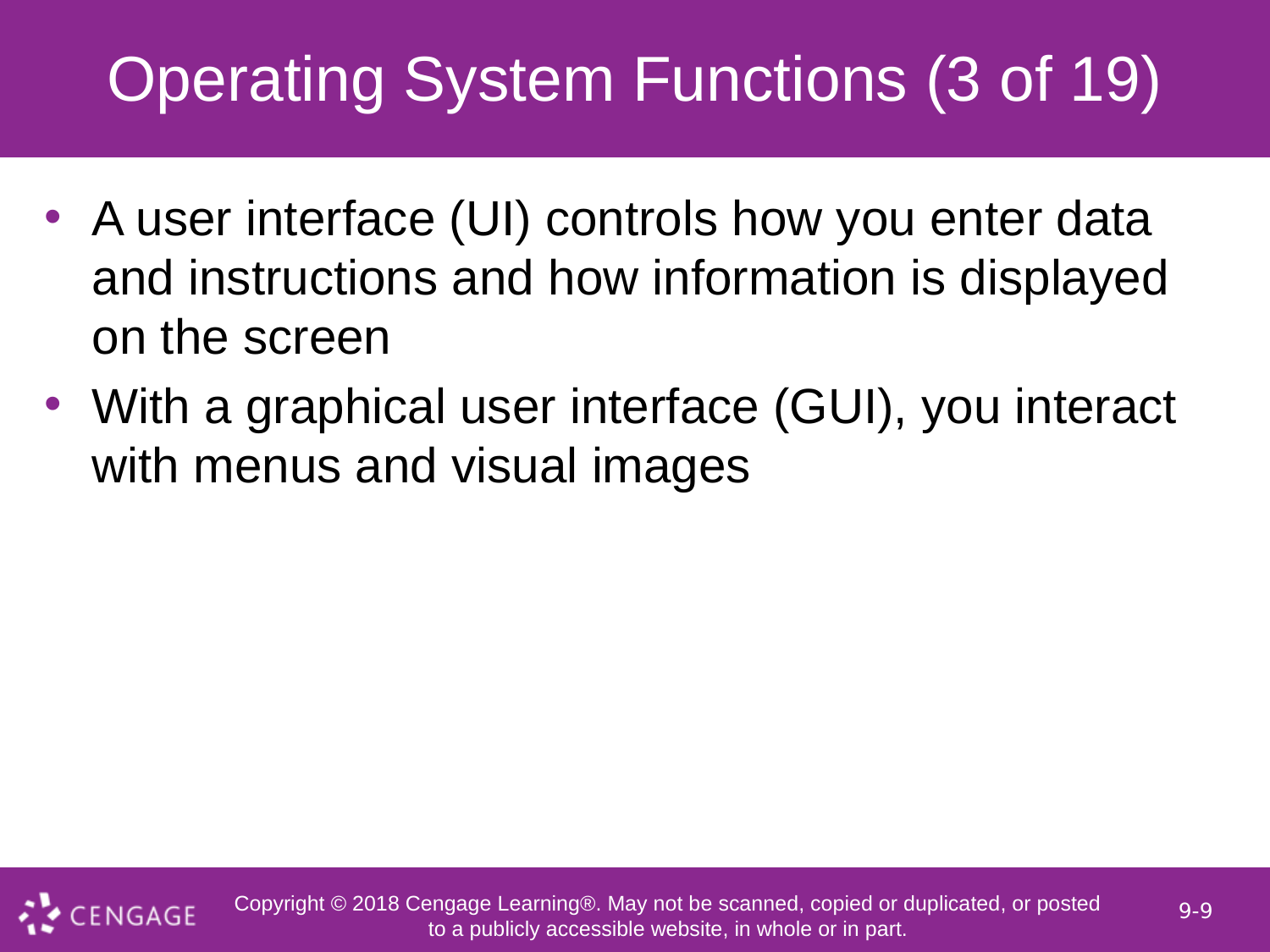

# Operating System Functions (3 of 19)
A user interface (UI) controls how you enter data and instructions and how information is displayed on the screen
With a graphical user interface (GUI), you interact with menus and visual images